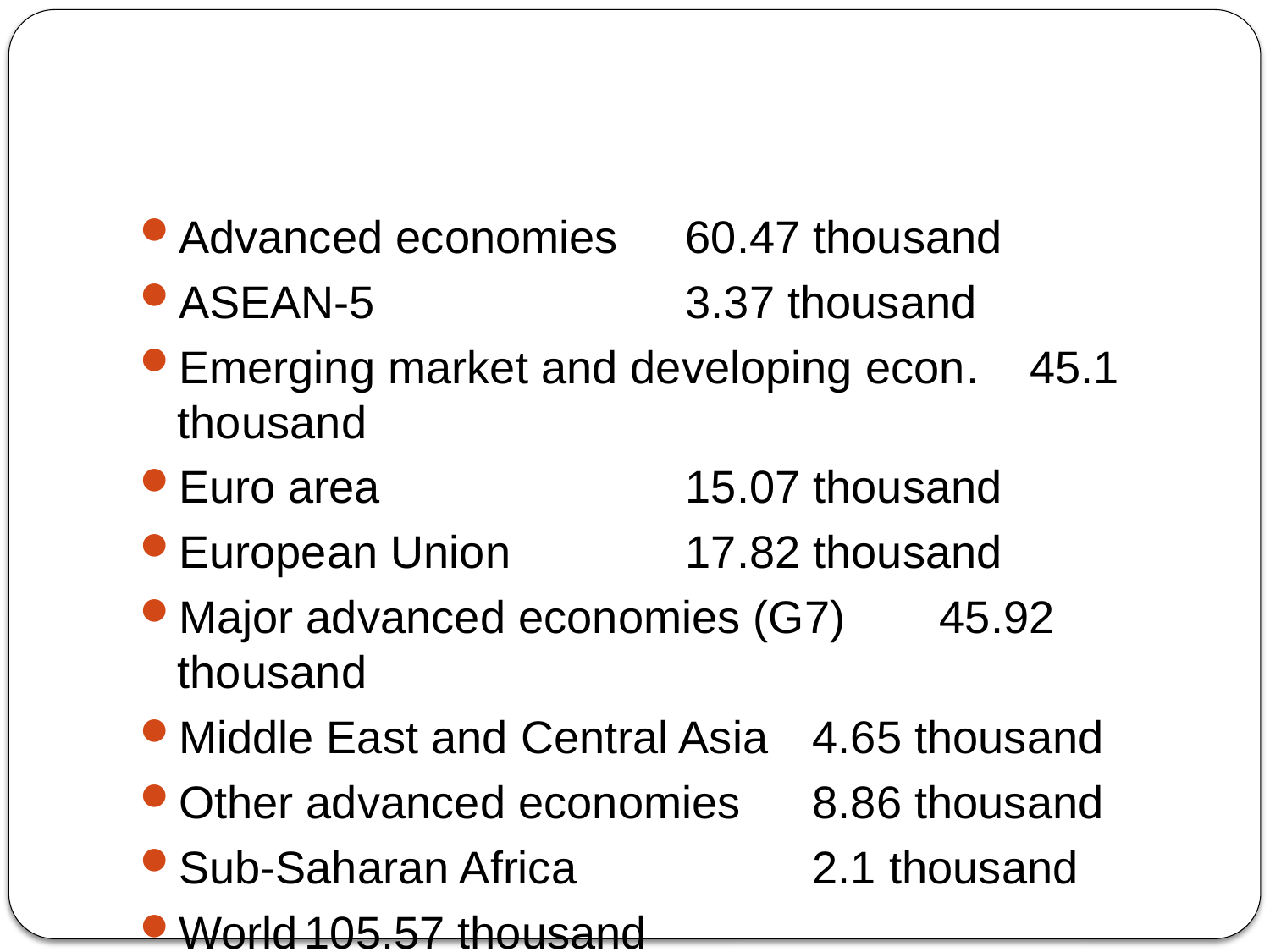

#
Advanced economies	60.47 thousand
ASEAN-5			3.37 thousand
Emerging market and developing econ.    45.1 thousand
Euro area			15.07 thousand
European Union		17.82 thousand
Major advanced economies (G7)	45.92 thousand
Middle East and Central Asia	4.65 thousand
Other advanced economies	8.86 thousand
Sub-Saharan Africa		2.1 thousand
World	105.57 thousand